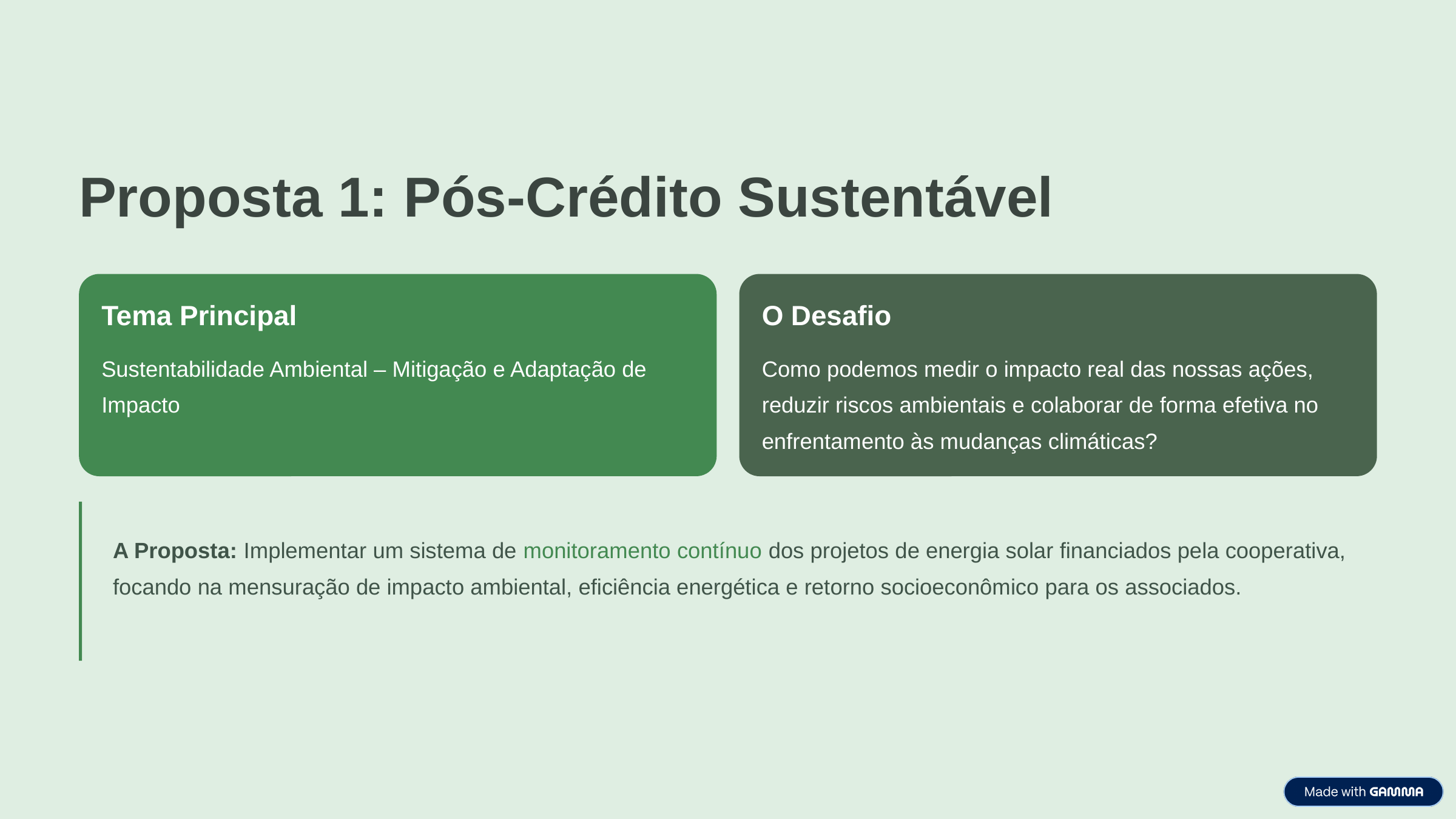

Proposta 1: Pós-Crédito Sustentável

Tema Principal
O Desafio
Sustentabilidade Ambiental – Mitigação e Adaptação de Impacto
Como podemos medir o impacto real das nossas ações, reduzir riscos ambientais e colaborar de forma efetiva no enfrentamento às mudanças climáticas?

A Proposta: Implementar um sistema de monitoramento contínuo dos projetos de energia solar financiados pela cooperativa, focando na mensuração de impacto ambiental, eficiência energética e retorno socioeconômico para os associados.